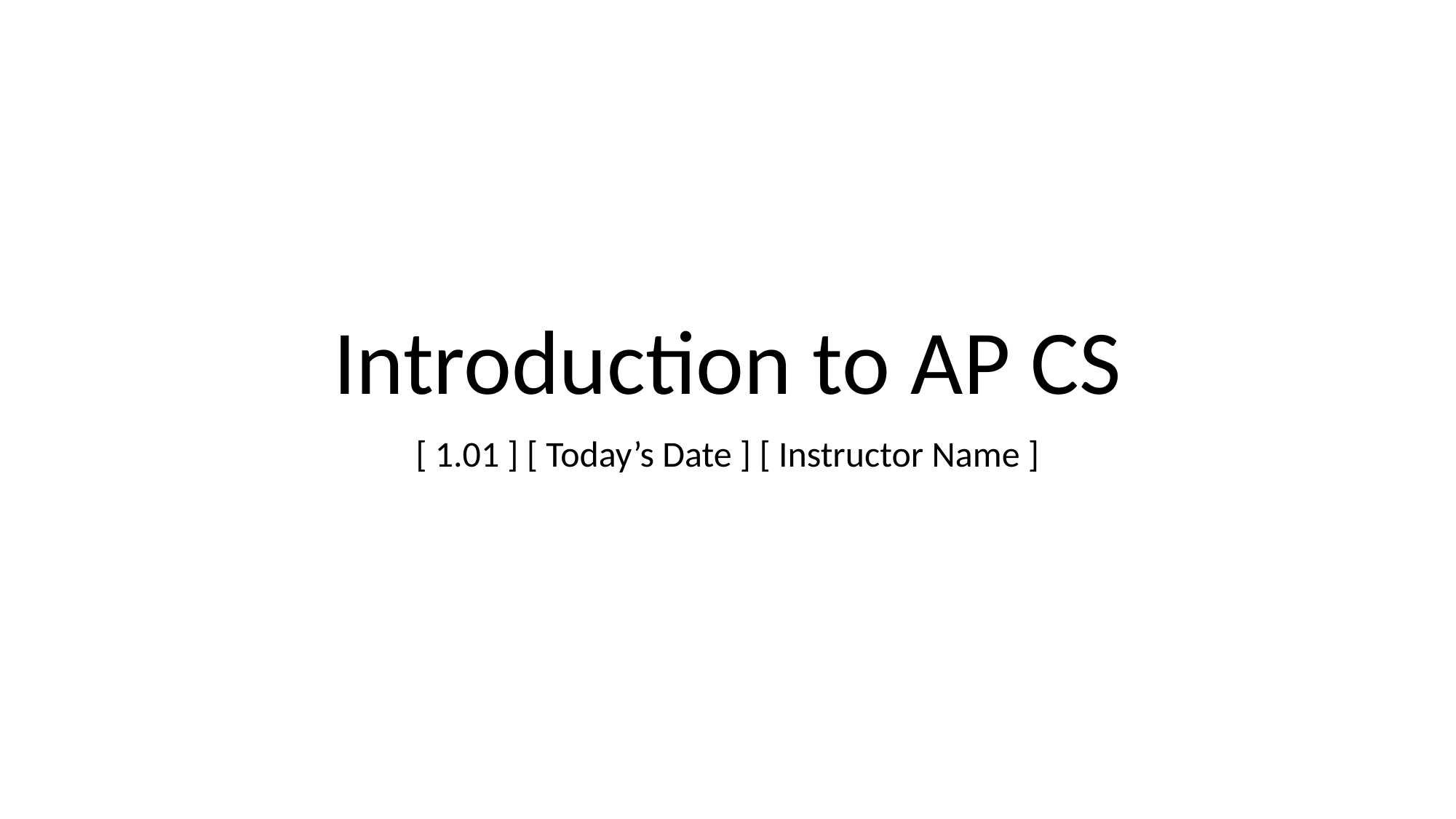

# Introduction to AP CS
[ 1.01 ] [ Today’s Date ] [ Instructor Name ]